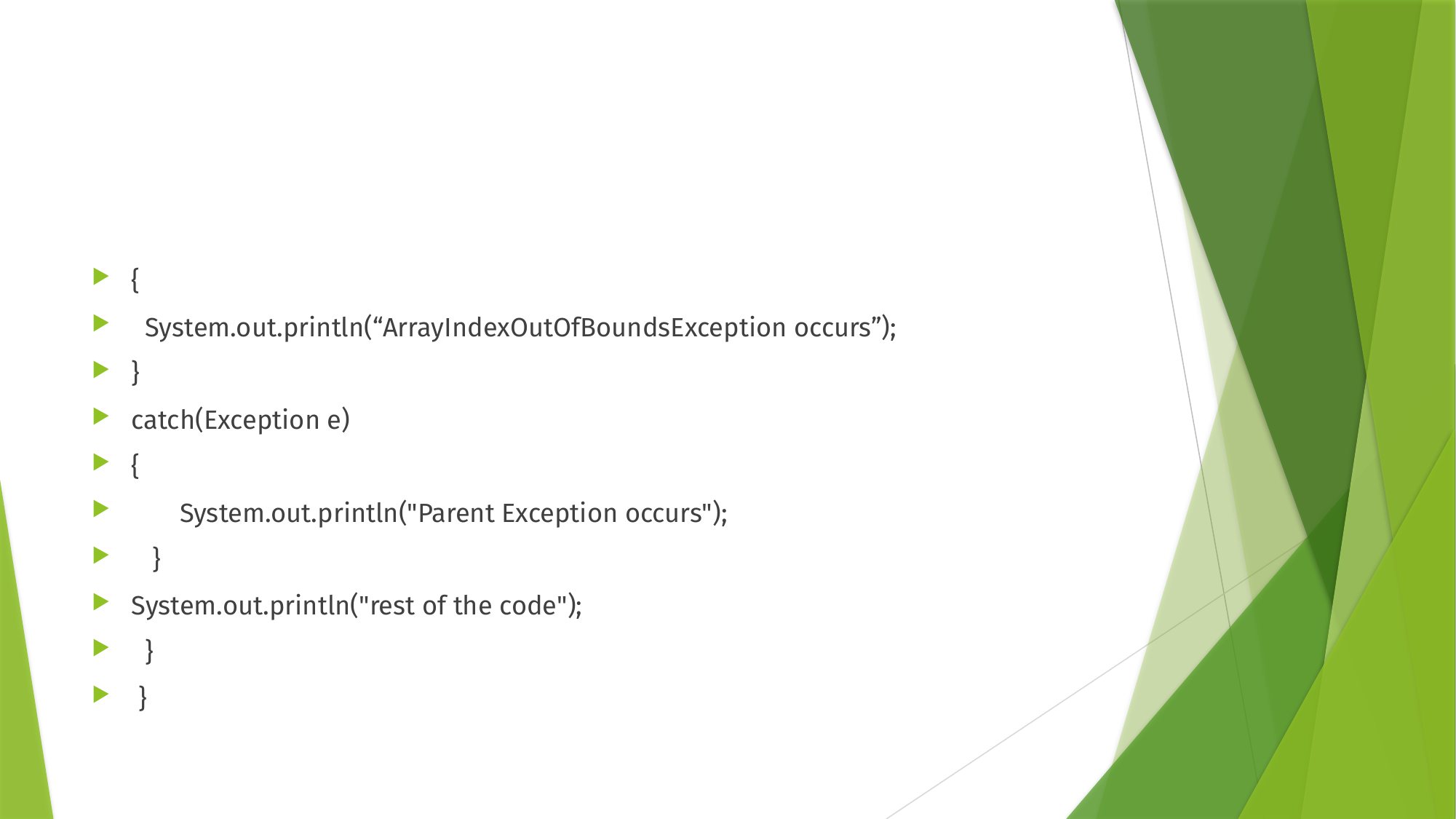

#
{
  System.out.println(“ArrayIndexOutOfBoundsException occurs”);
}
catch(Exception e)
{
       System.out.println("Parent Exception occurs");
   }
System.out.println("rest of the code");
  }
 }